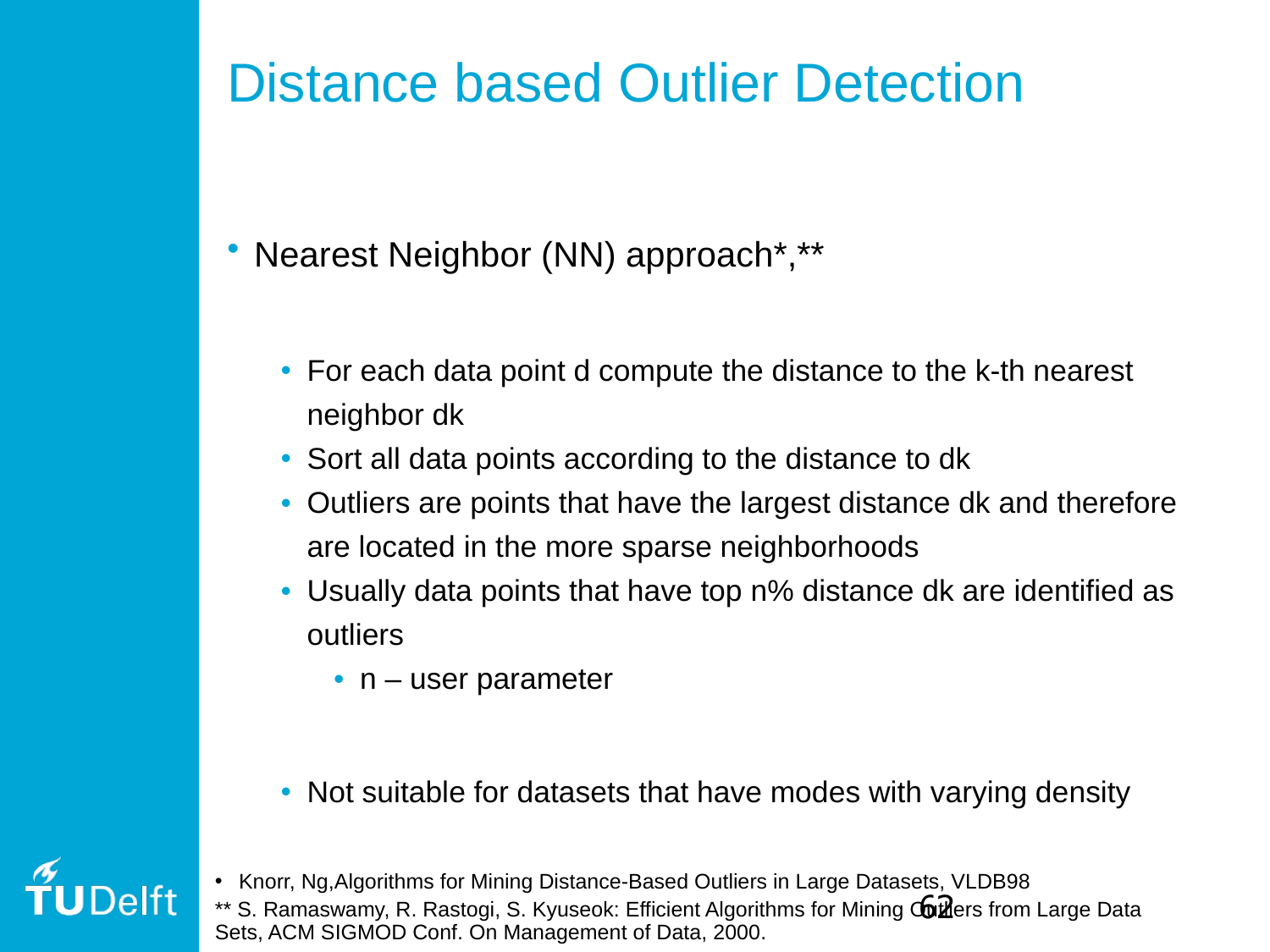

# Distance based Outlier Detection
Nearest Neighbor (NN) approach*,**

For each data point d compute the distance to the k-th nearest
neighbor dk
Sort all data points according to the distance to dk
Outliers are points that have the largest distance dk and therefore are located in the more sparse neighborhoods
Usually data points that have top n% distance dk are identified as outliers
n – user parameter

Not suitable for datasets that have modes with varying density

Knorr, Ng,Algorithms for Mining Distance-Based Outliers in Large Datasets, VLDB98
** S. Ramaswamy, R. Rastogi, S. Kyuseok: Efficient Algorithms for Mining Outliers from Large Data Sets, ACM SIGMOD Conf. On Management of Data, 2000.
62